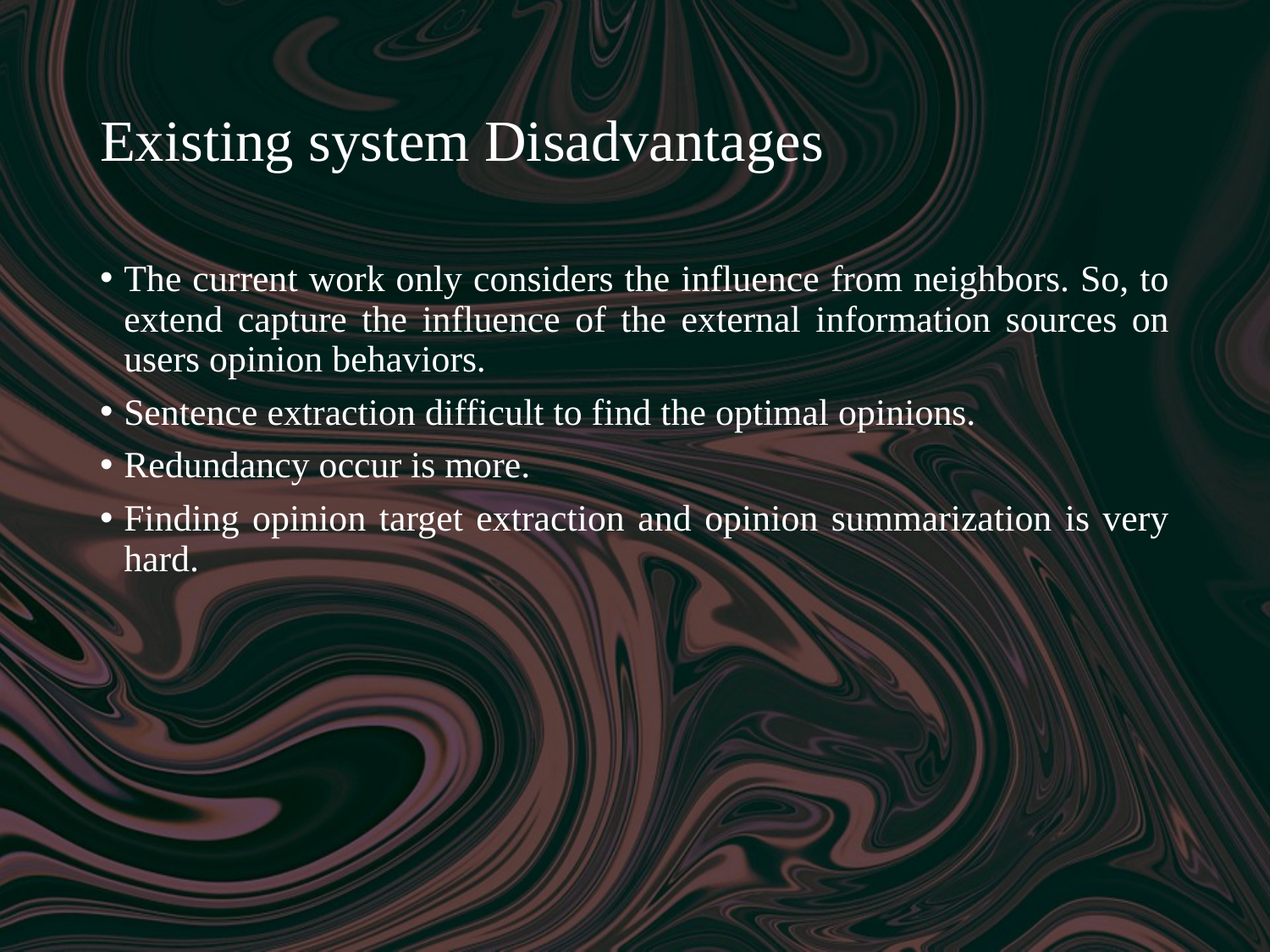

# Existing system Disadvantages
The current work only considers the influence from neighbors. So, to extend capture the influence of the external information sources on users opinion behaviors.
Sentence extraction difficult to find the optimal opinions.
Redundancy occur is more.
Finding opinion target extraction and opinion summarization is very hard.